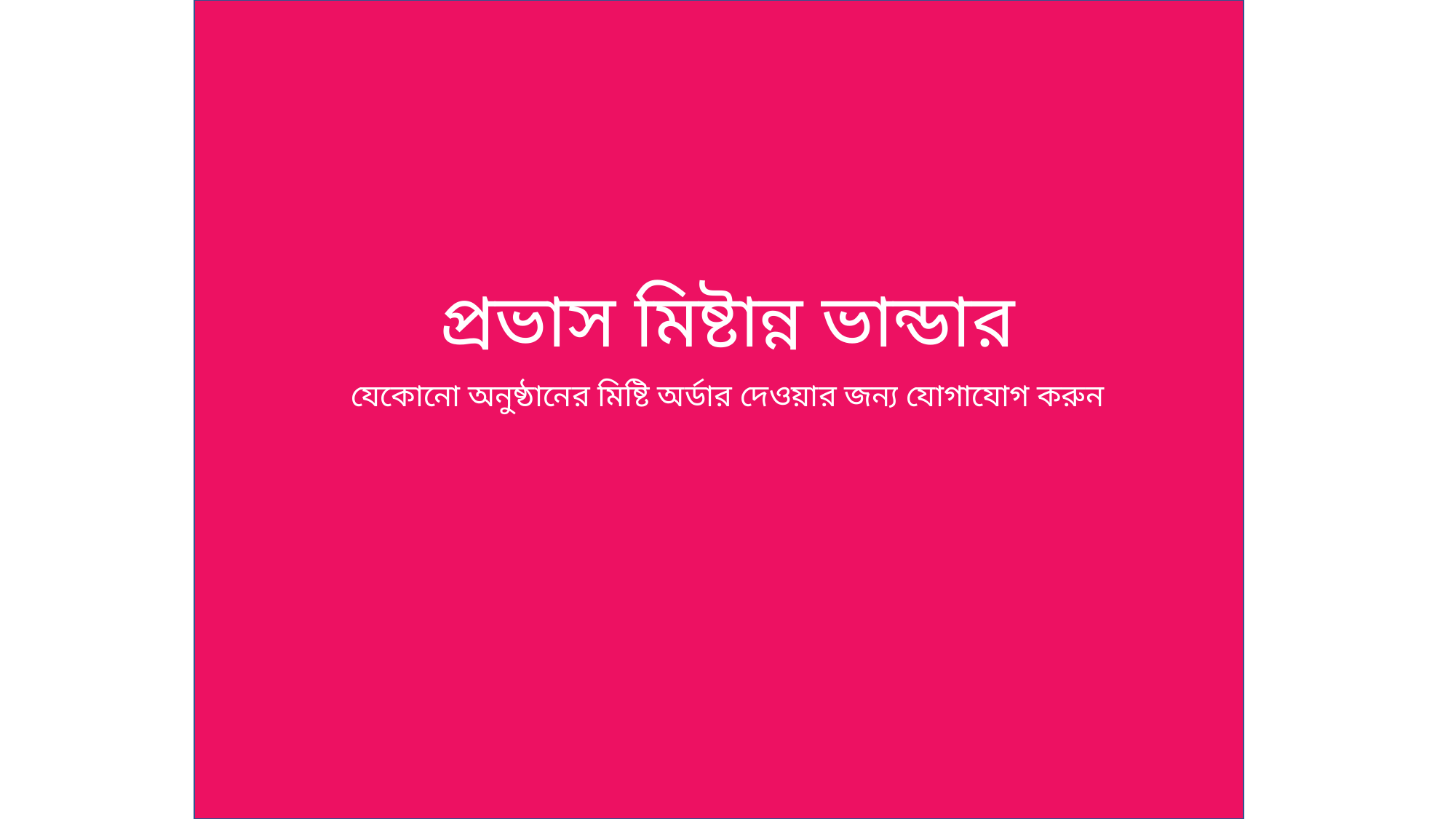

প্রভাস মিষ্টান্ন ভান্ডার
যেকোনো অনুষ্ঠানের মিষ্টি অর্ডার দেওয়ার জন্য যোগাযোগ করুন